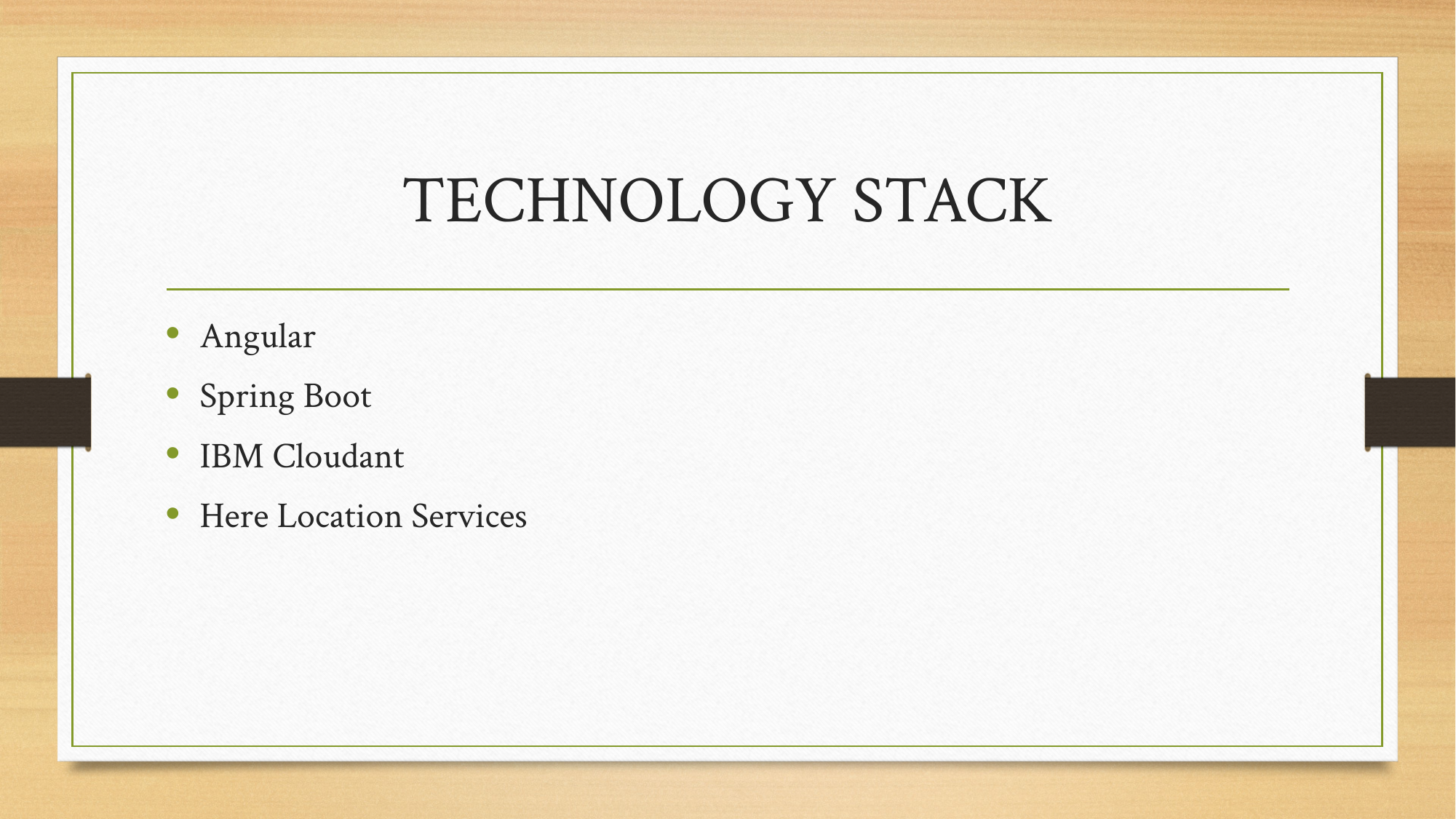

# TECHNOLOGY STACK
Angular
Spring Boot
IBM Cloudant
Here Location Services